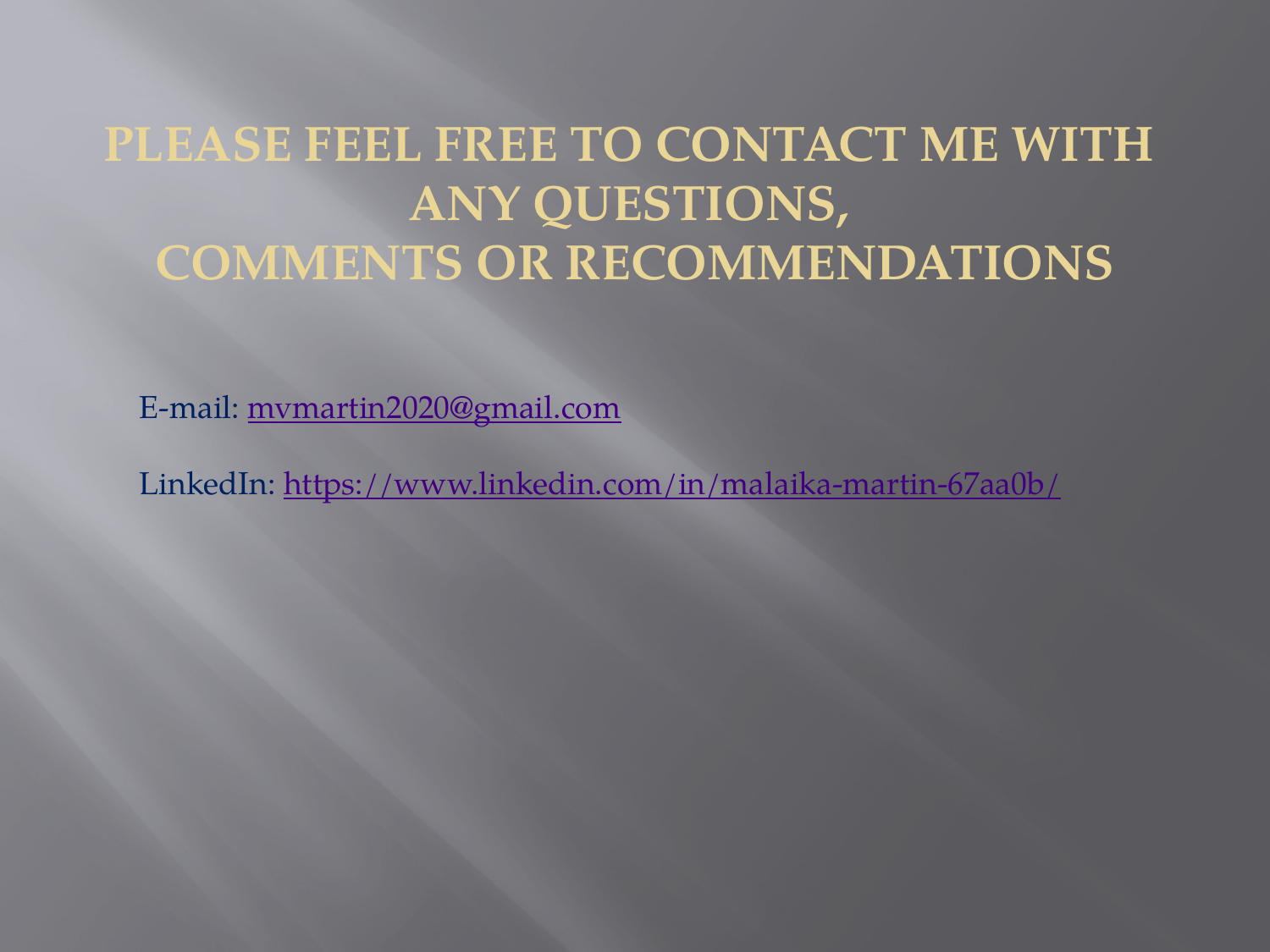

Please feel free to contact me with
any questions,
comments or recommendations
E-mail: mvmartin2020@gmail.com

LinkedIn: https://www.linkedin.com/in/malaika-martin-67aa0b/